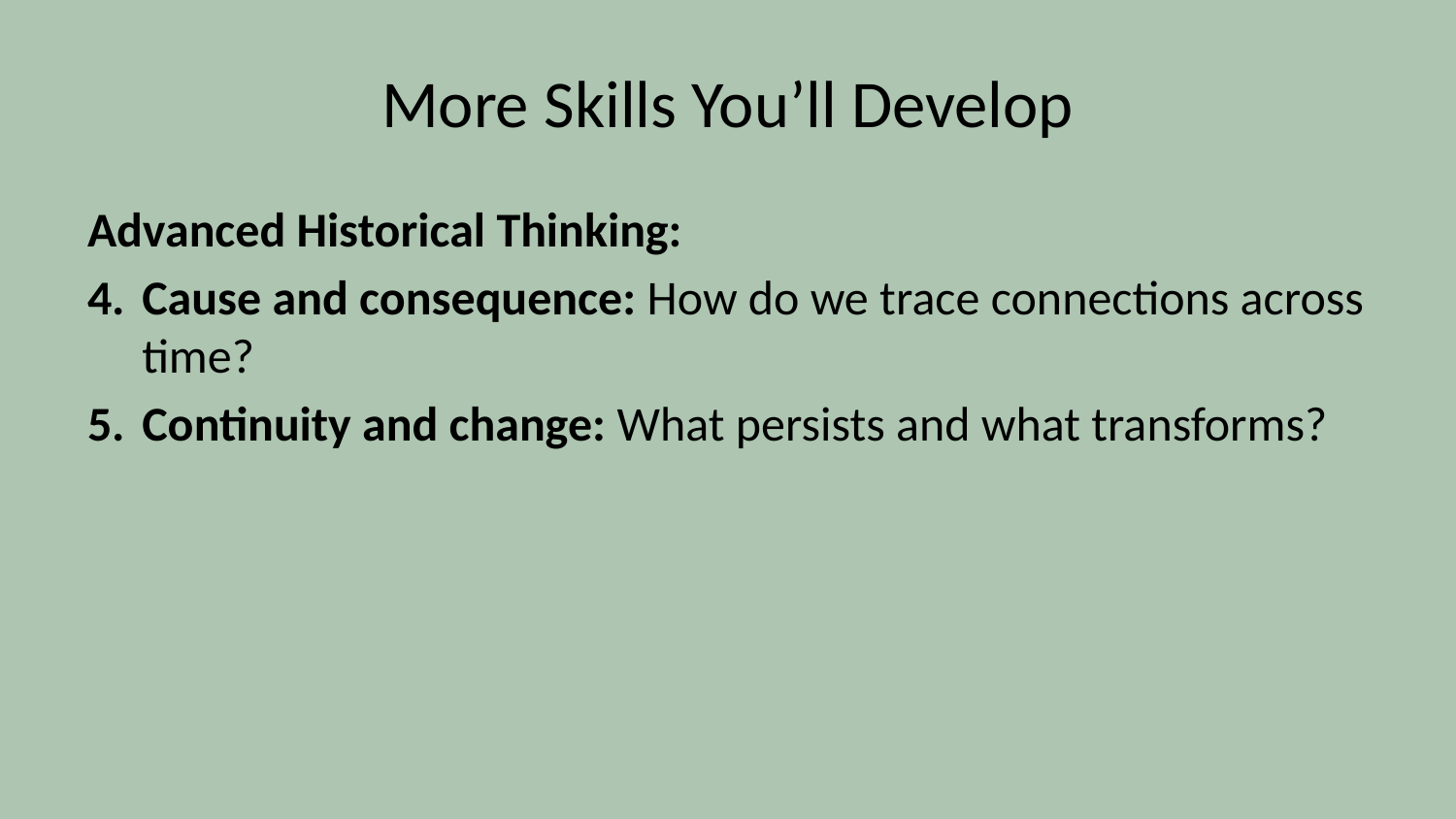

# More Skills You’ll Develop
Advanced Historical Thinking:
Cause and consequence: How do we trace connections across time?
Continuity and change: What persists and what transforms?